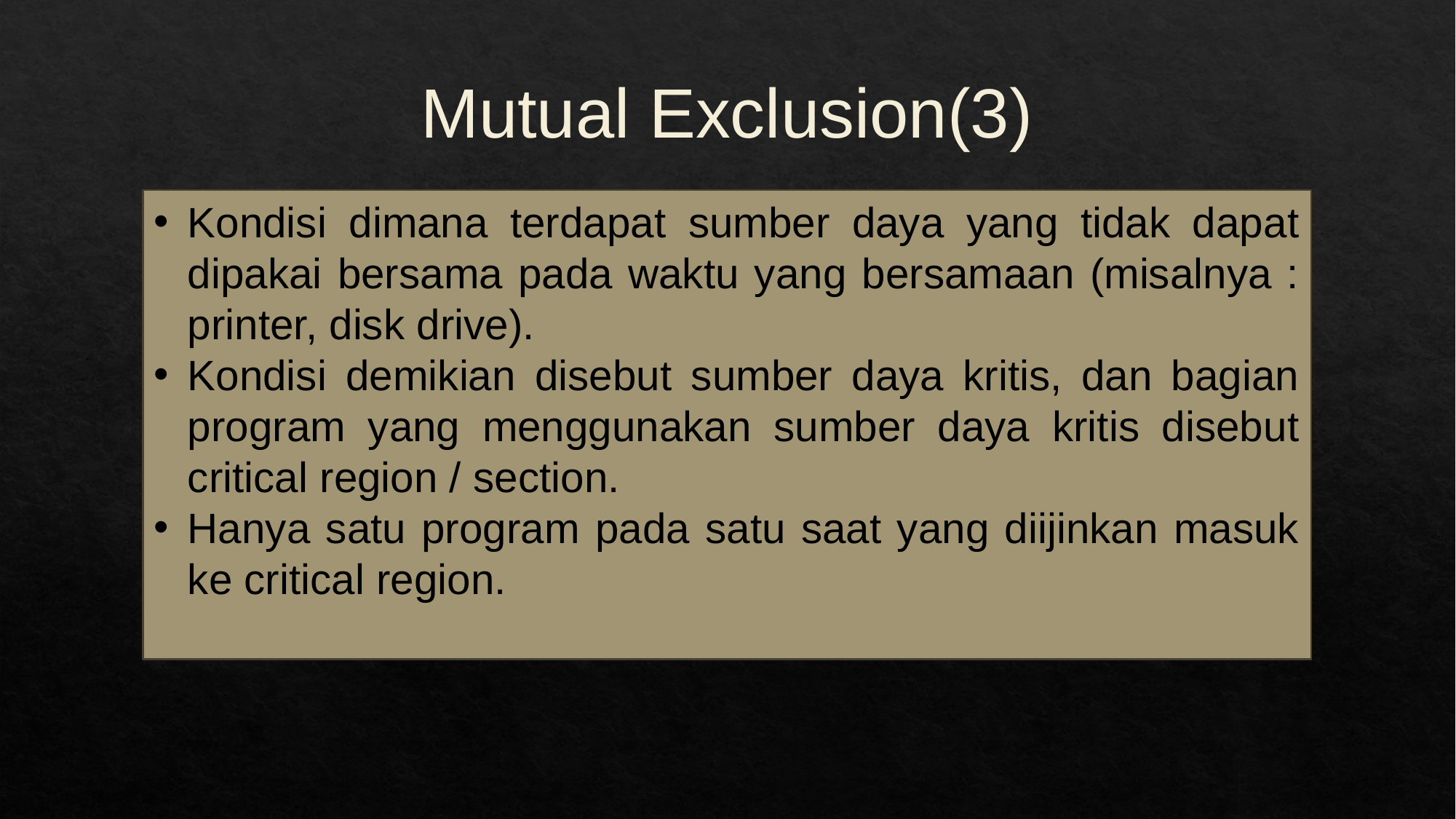

Mutual Exclusion(3)
Kondisi dimana terdapat sumber daya yang tidak dapat dipakai bersama pada waktu yang bersamaan (misalnya : printer, disk drive).
Kondisi demikian disebut sumber daya kritis, dan bagian program yang menggunakan sumber daya kritis disebut critical region / section.
Hanya satu program pada satu saat yang diijinkan masuk ke critical region.